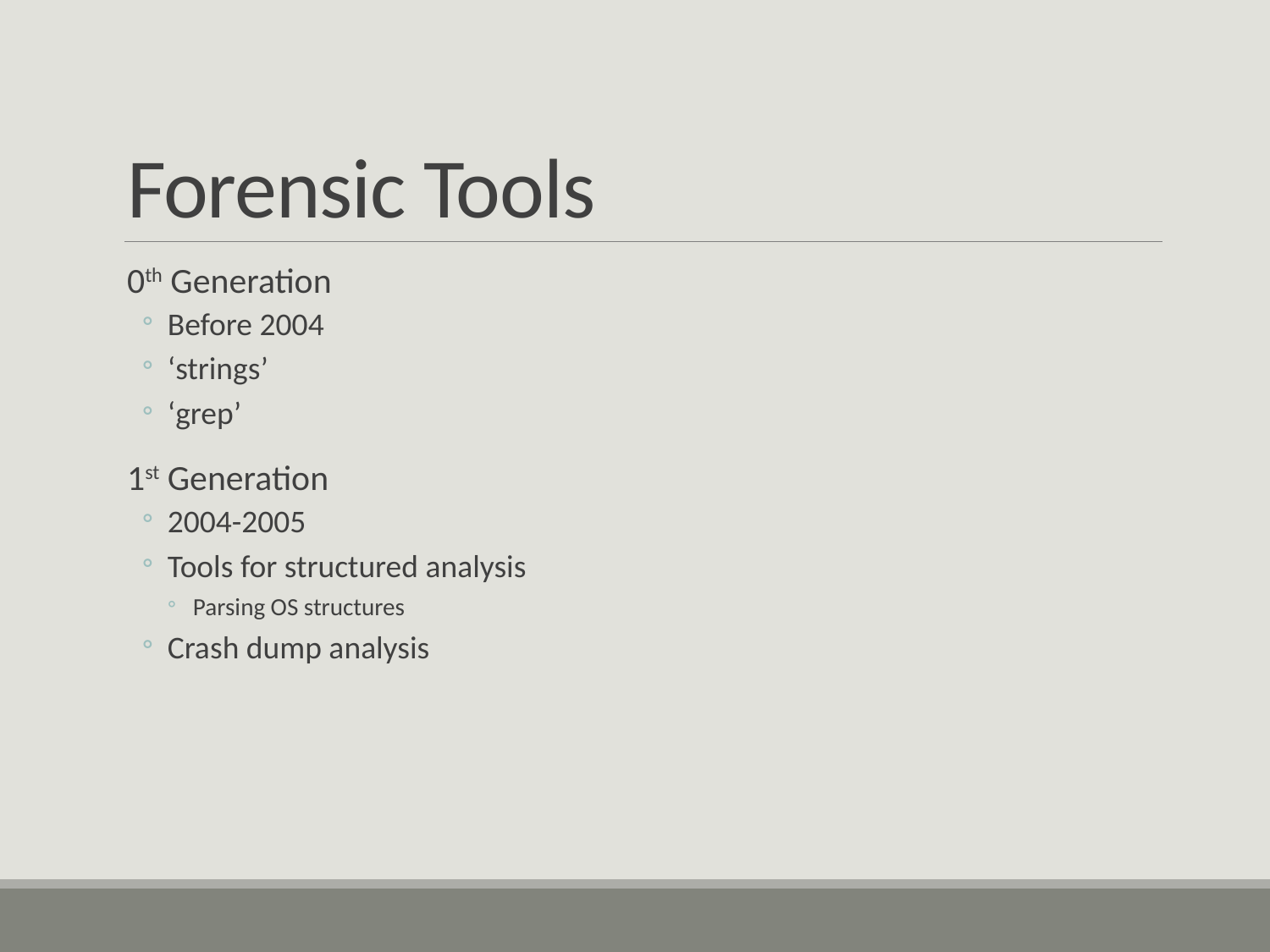

# Forensic Tools
0th Generation
Before 2004
‘strings’
‘grep’
1st Generation
2004-2005
Tools for structured analysis
Parsing OS structures
Crash dump analysis